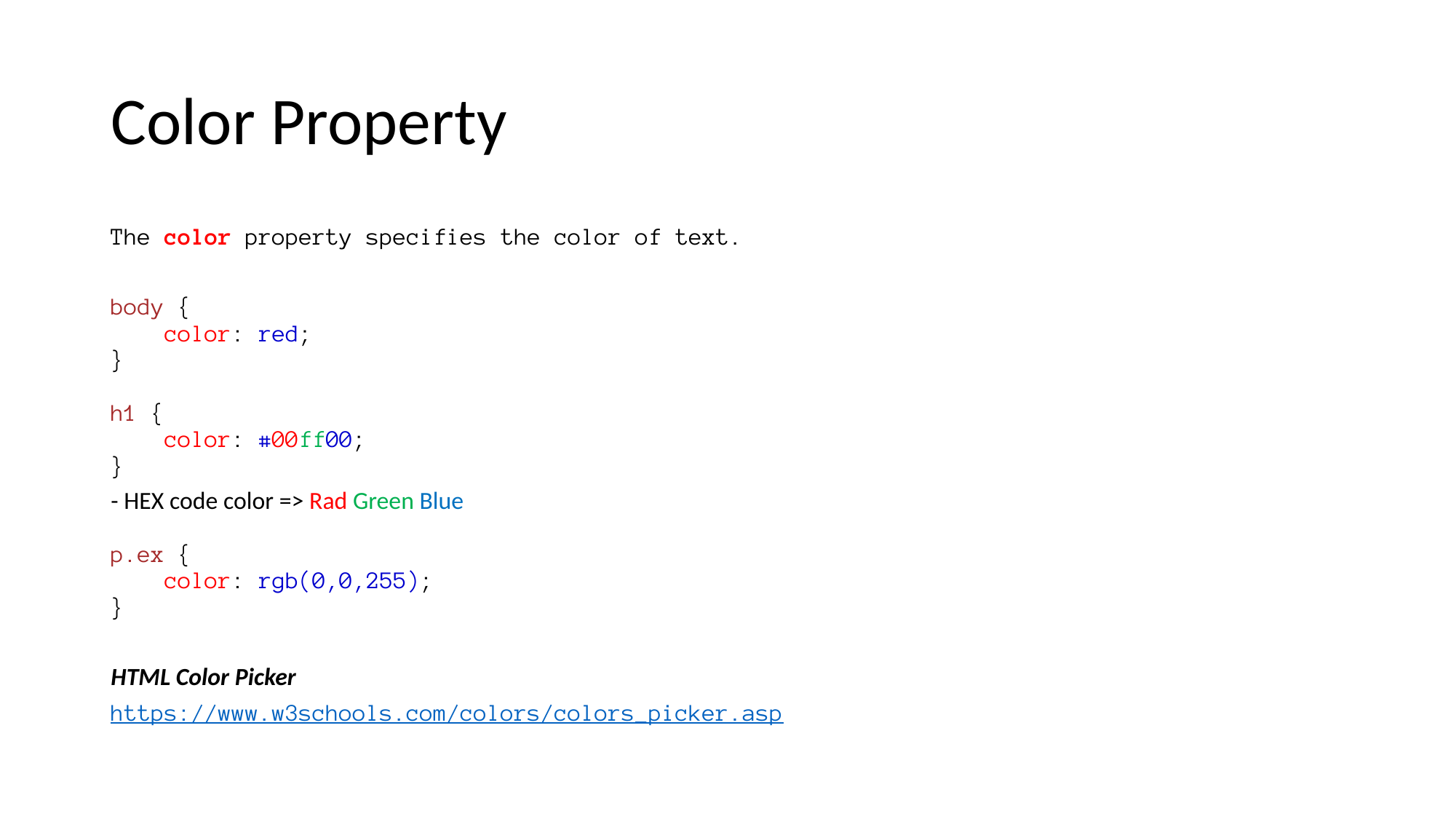

# Color Property
The color property specifies the color of text.

body {
    color: red;
}
h1 {
    color: #00ff00;
}
- HEX code color => Rad Green Blue
p.ex {
    color: rgb(0,0,255);
}

HTML Color Picker
https://www.w3schools.com/colors/colors_picker.asp